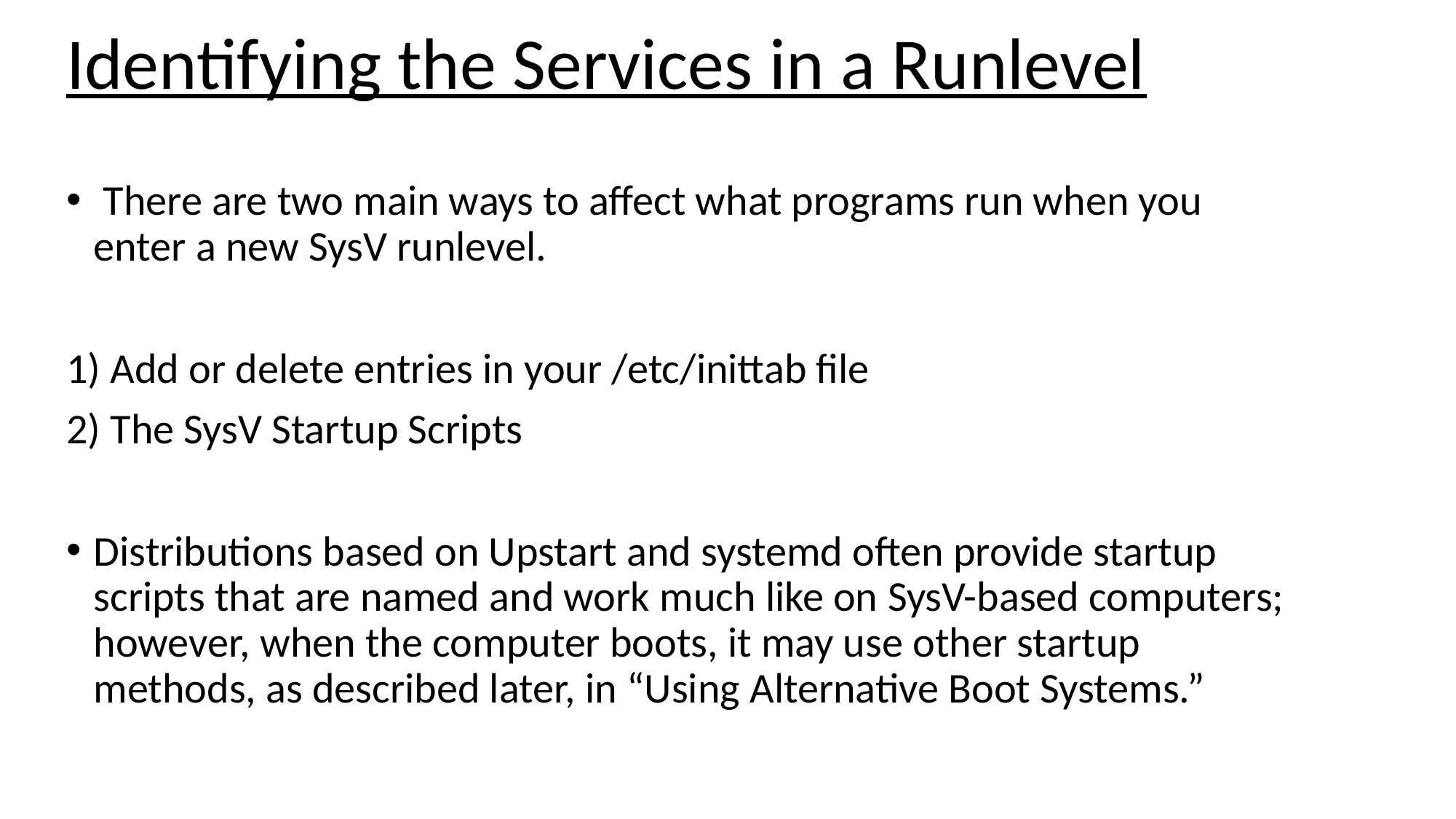

# Identifying the Services in a Runlevel
 There are two main ways to affect what programs run when you enter a new SysV runlevel.

1) Add or delete entries in your /etc/inittab file
2) The SysV Startup Scripts

Distributions based on Upstart and systemd often provide startup scripts that are named and work much like on SysV-based computers; however, when the computer boots, it may use other startup methods, as described later, in “Using Alternative Boot Systems.”